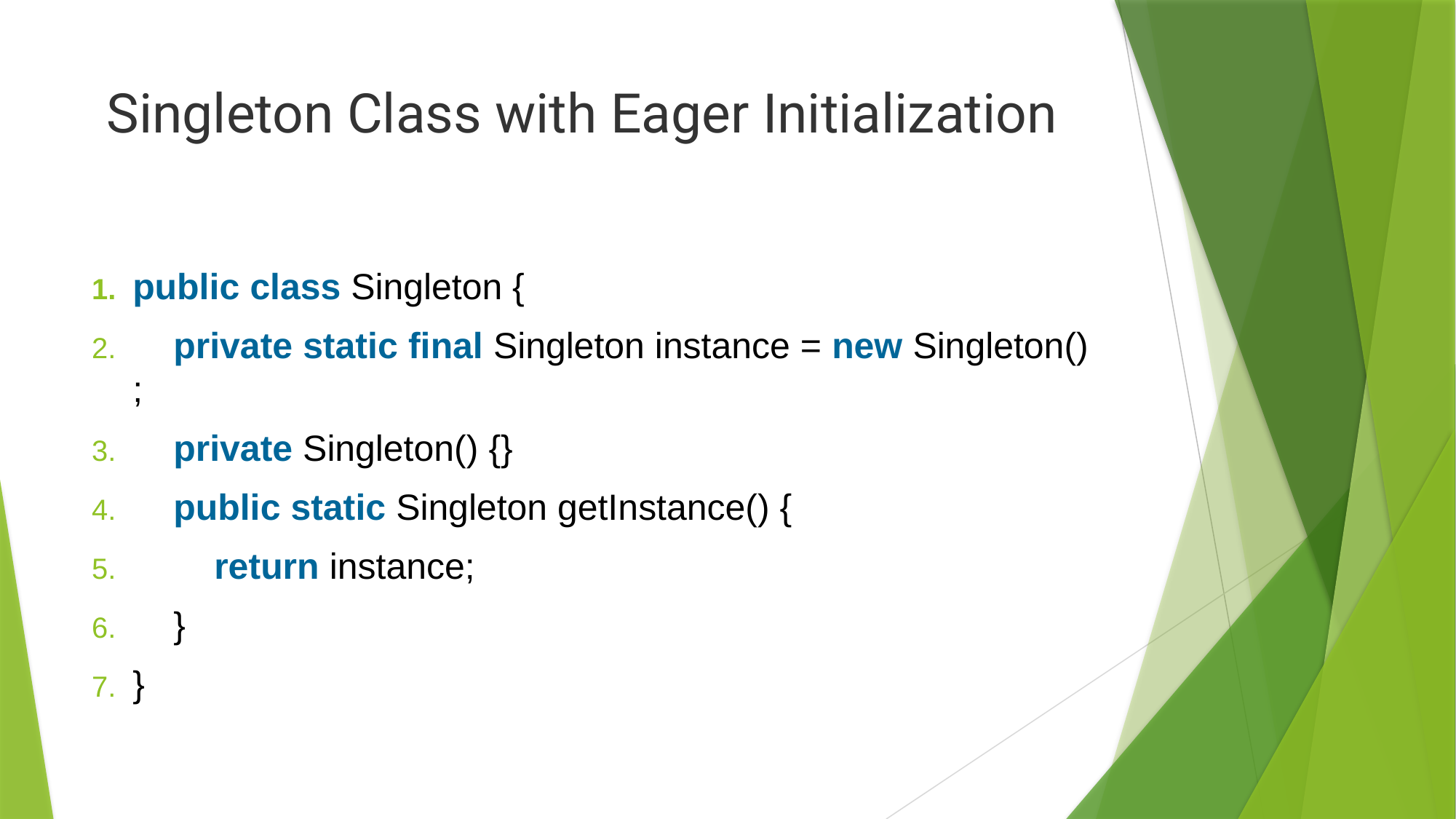

# Singleton Class with Eager Initialization
public class Singleton {
    private static final Singleton instance = new Singleton();
    private Singleton() {}
    public static Singleton getInstance() {
        return instance;
    }
}